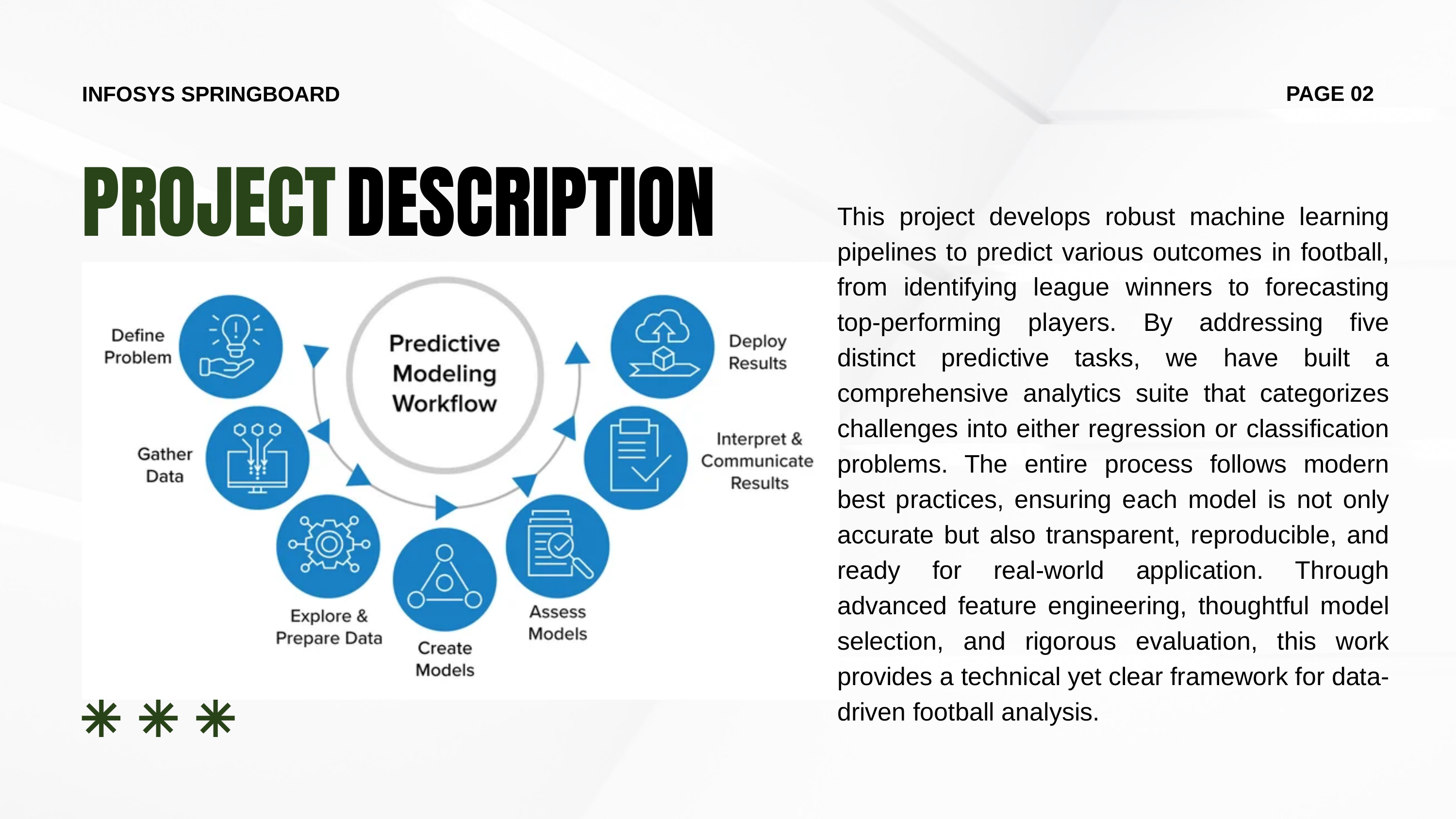

PAGE 02
INFOSYS SPRINGBOARD
PROJECT
DESCRIPTION
This project develops robust machine learning pipelines to predict various outcomes in football, from identifying league winners to forecasting top-performing players. By addressing five distinct predictive tasks, we have built a comprehensive analytics suite that categorizes challenges into either regression or classification problems. The entire process follows modern best practices, ensuring each model is not only accurate but also transparent, reproducible, and ready for real-world application. Through advanced feature engineering, thoughtful model selection, and rigorous evaluation, this work provides a technical yet clear framework for data-driven football analysis.